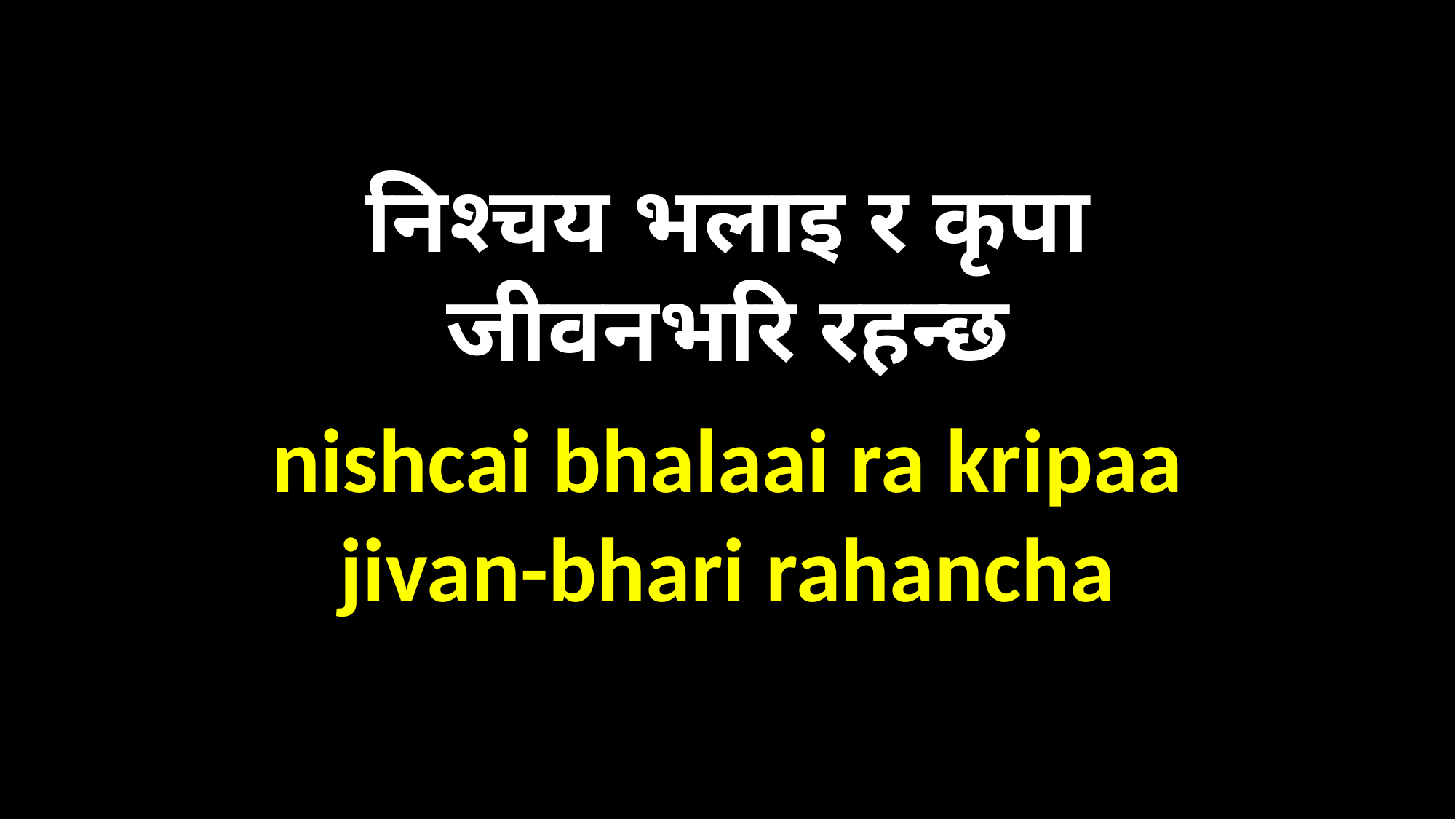

निश्चय भलाइ र कृपा
जीवनभरि रहन्छ

nishcai bhalaai ra kripaa
jivan-bhari rahancha